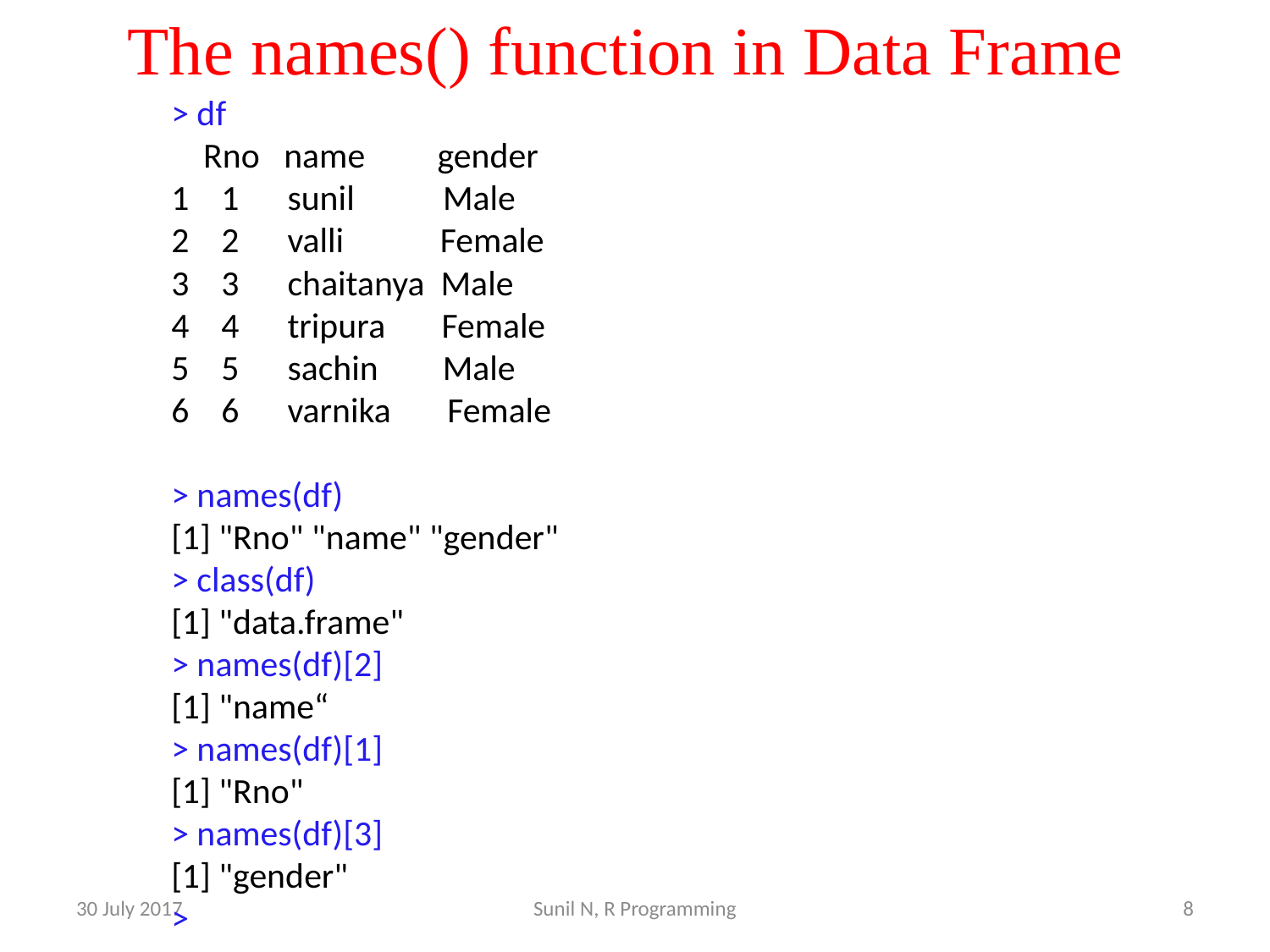

# The names() function in Data Frame
	> df
	    Rno   name         gender
	1    1      sunil           Male
	2    2      valli            Female
	3    3      chaitanya  Male
	4    4      tripura       Female
	5    5      sachin        Male
	6    6      varnika       Female

	> names(df)
	[1] "Rno" "name" "gender"
	> class(df)
	[1] "data.frame"
	> names(df)[2]
	[1] "name“
	> names(df)[1]
	[1] "Rno"
	> names(df)[3]
	[1] "gender"
	>
30 July 2017
Sunil N, R Programming
8